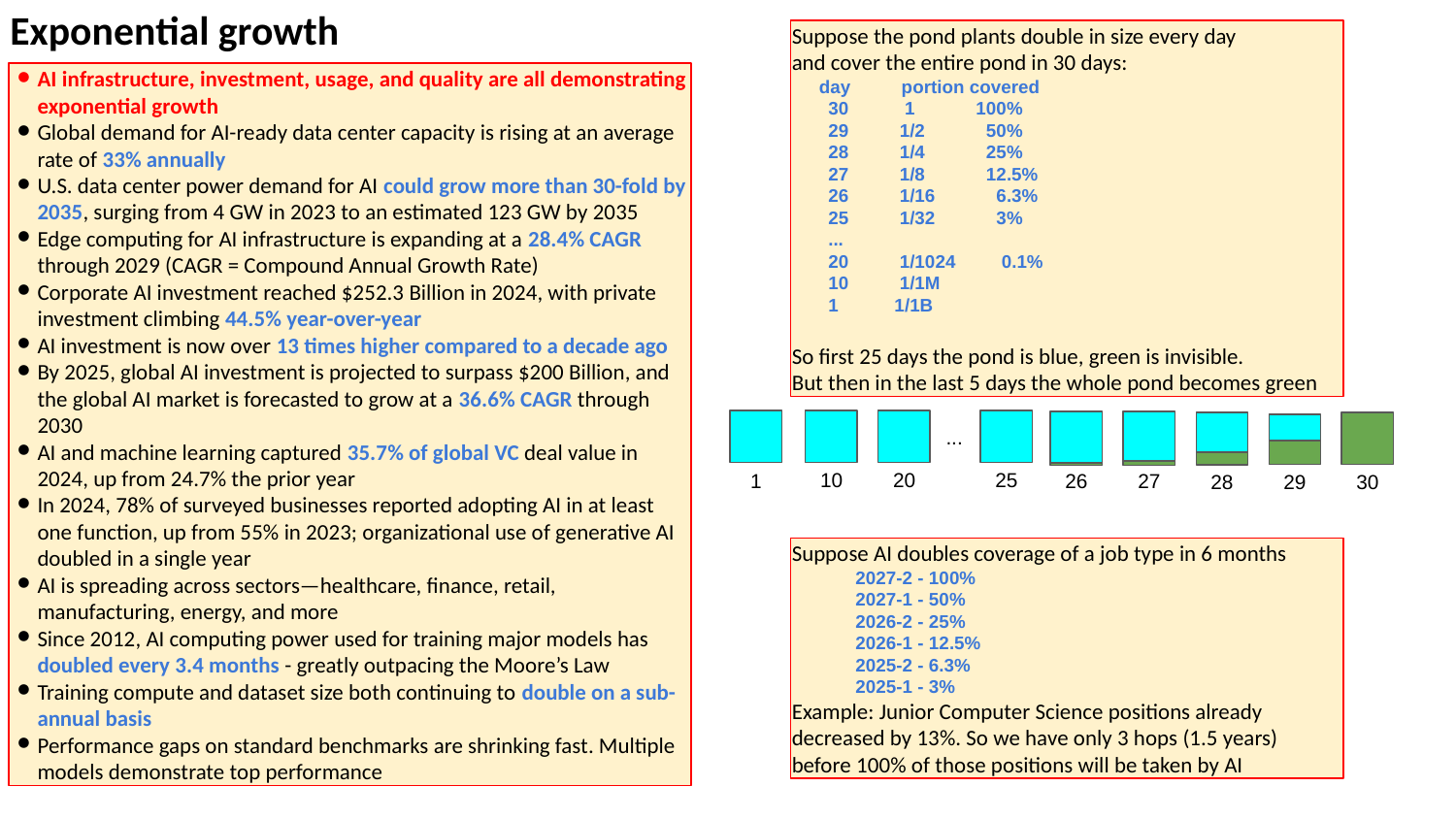

Exponential growth
Suppose the pond plants double in size every day
and cover the entire pond in 30 days:
day          portion covered
30           1            100%
29          1/2            50%
28          1/4            25%
27          1/8            12.5%
26          1/16            6.3%
25          1/32            3%
...
20          1/1024         0.1%
10          1/1M
1           1/1B

So first 25 days the pond is blue, green is invisible.
But then in the last 5 days the whole pond becomes green
AI infrastructure, investment, usage, and quality are all demonstrating exponential growth
Global demand for AI-ready data center capacity is rising at an average rate of 33% annually
U.S. data center power demand for AI could grow more than 30-fold by 2035, surging from 4 GW in 2023 to an estimated 123 GW by 2035
Edge computing for AI infrastructure is expanding at a 28.4% CAGR through 2029 (CAGR = Compound Annual Growth Rate)
Corporate AI investment reached $252.3 Billion in 2024, with private investment climbing 44.5% year-over-year
AI investment is now over 13 times higher compared to a decade ago
By 2025, global AI investment is projected to surpass $200 Billion, and the global AI market is forecasted to grow at a 36.6% CAGR through 2030
AI and machine learning captured 35.7% of global VC deal value in 2024, up from 24.7% the prior year
In 2024, 78% of surveyed businesses reported adopting AI in at least one function, up from 55% in 2023; organizational use of generative AI doubled in a single year
AI is spreading across sectors—healthcare, finance, retail, manufacturing, energy, and more
Since 2012, AI computing power used for training major models has doubled every 3.4 months - greatly outpacing the Moore’s Law
Training compute and dataset size both continuing to double on a sub-annual basis
Performance gaps on standard benchmarks are shrinking fast. Multiple models demonstrate top performance

...

10
20
25

1
26
27
28
29
30
Suppose AI doubles coverage of a job type in 6 months
2027-2 - 100%
2027-1 - 50%
2026-2 - 25%
2026-1 - 12.5%
2025-2 - 6.3%
2025-1 - 3%
Example: Junior Computer Science positions already decreased by 13%. So we have only 3 hops (1.5 years) before 100% of those positions will be taken by AI